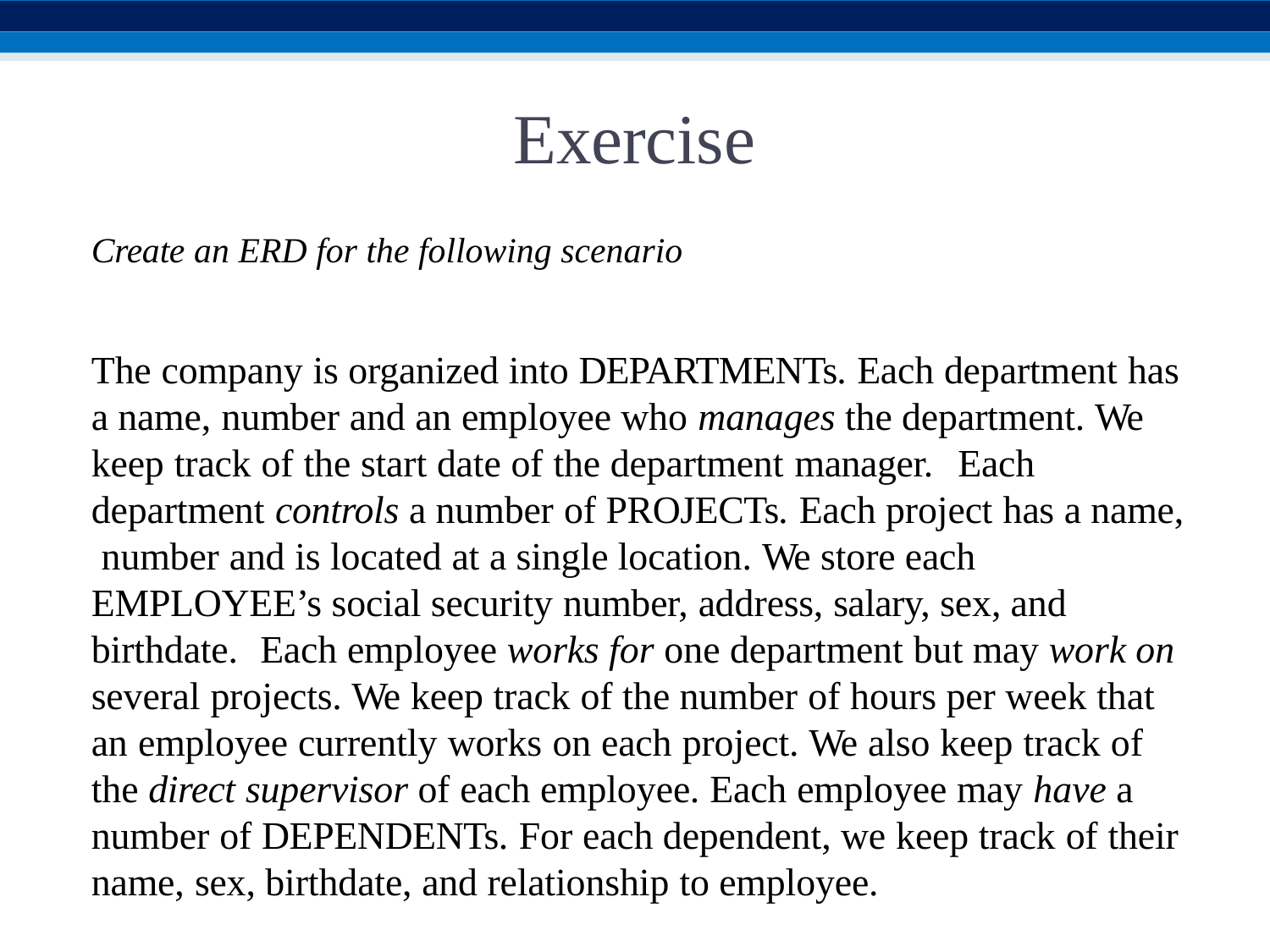

# Exercise
Create an ERD for the following scenario

The company is organized into DEPARTMENTs. Each department has  a name, number and an employee who manages the department. We  keep track of the start date of the department manager.	Each  department controls a number of PROJECTs. Each project has a name,  number and is located at a single location. We store each  EMPLOYEE’s social security number, address, salary, sex, and  birthdate.	Each employee works for one department but may work on  several projects. We keep track of the number of hours per week that  an employee currently works on each project. We also keep track of  the direct supervisor of each employee. Each employee may have a  number of DEPENDENTs. For each dependent, we keep track of their  name, sex, birthdate, and relationship to employee.